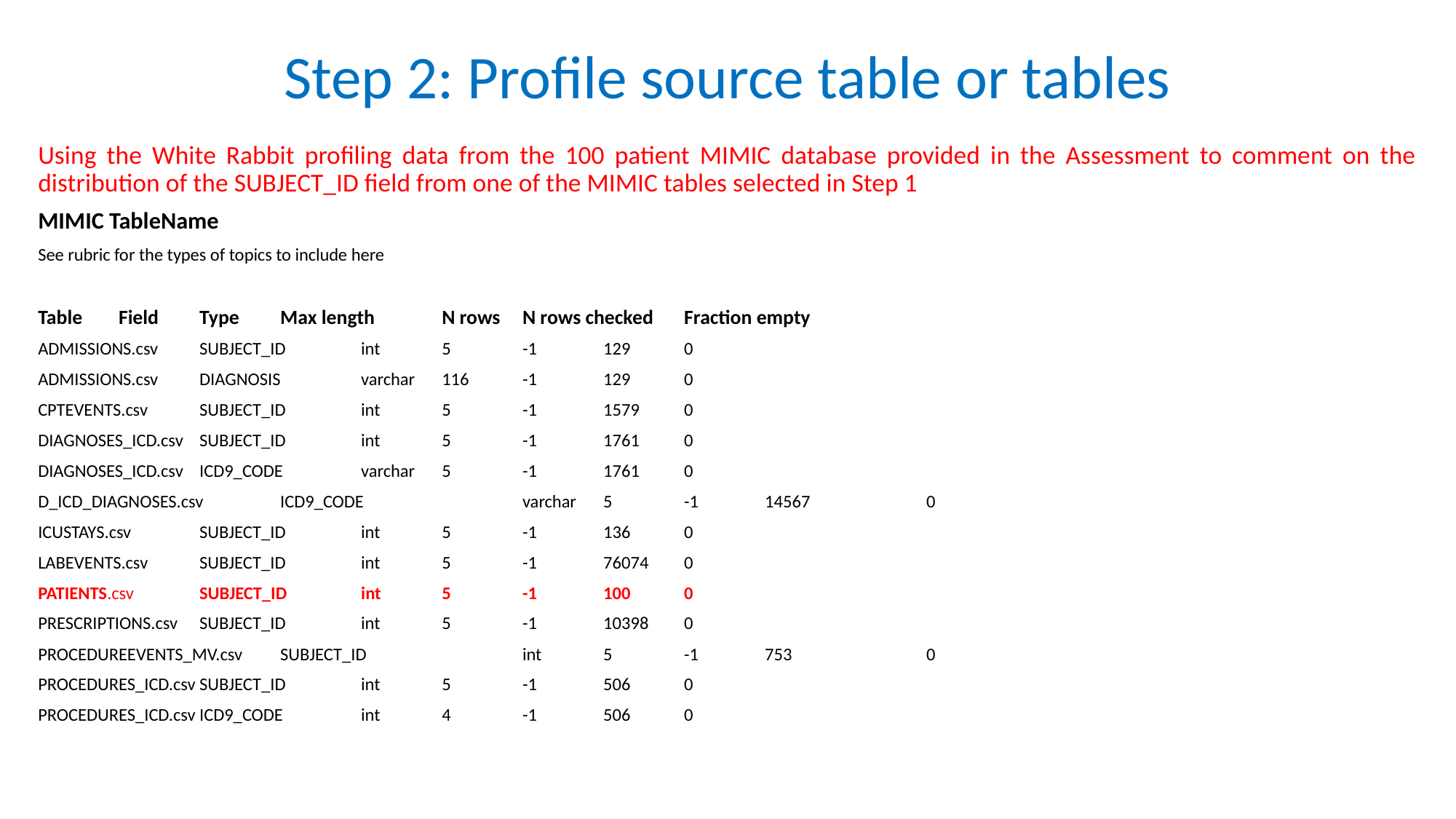

# Step 2: Profile source table or tables
Using the White Rabbit profiling data from the 100 patient MIMIC database provided in the Assessment to comment on the distribution of the SUBJECT_ID field from one of the MIMIC tables selected in Step 1
MIMIC TableName
See rubric for the types of topics to include here

Table			Field		Type	Max length	N rows	N rows checked	Fraction empty
ADMISSIONS.csv		SUBJECT_ID		int	5	-1	129		0
ADMISSIONS.csv		DIAGNOSIS		varchar	116	-1	129		0
CPTEVENTS.csv		SUBJECT_ID		int	5	-1	1579		0
DIAGNOSES_ICD.csv		SUBJECT_ID		int	5	-1	1761		0
DIAGNOSES_ICD.csv		ICD9_CODE		varchar	5	-1	1761		0
D_ICD_DIAGNOSES.csv		ICD9_CODE		varchar	5	-1	14567		0
ICUSTAYS.csv			SUBJECT_ID		int	5	-1	136		0
LABEVENTS.csv		SUBJECT_ID		int	5	-1	76074		0
PATIENTS.csv			SUBJECT_ID		int	5	-1	100		0
PRESCRIPTIONS.csv		SUBJECT_ID		int	5	-1	10398		0
PROCEDUREEVENTS_MV.csv		SUBJECT_ID		int	5	-1	753		0
PROCEDURES_ICD.csv		SUBJECT_ID		int	5	-1	506		0
PROCEDURES_ICD.csv		ICD9_CODE		int	4	-1	506		0